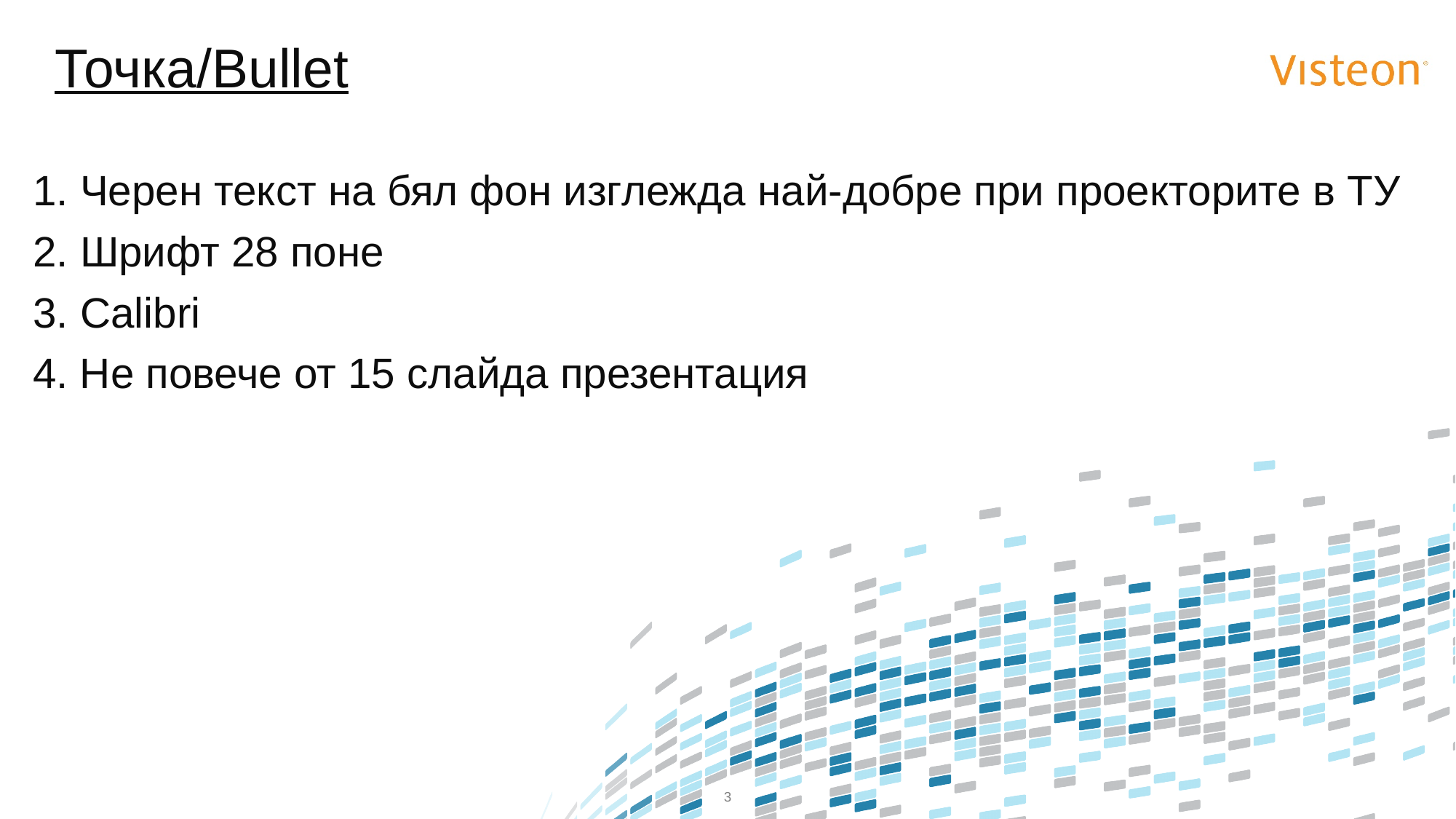

# Точка/Bullet
1. Черен текст на бял фон изглежда най-добре при проекторите в ТУ
2. Шрифт 28 поне
3. Calibri
4. Не повече от 15 слайда презентация
3